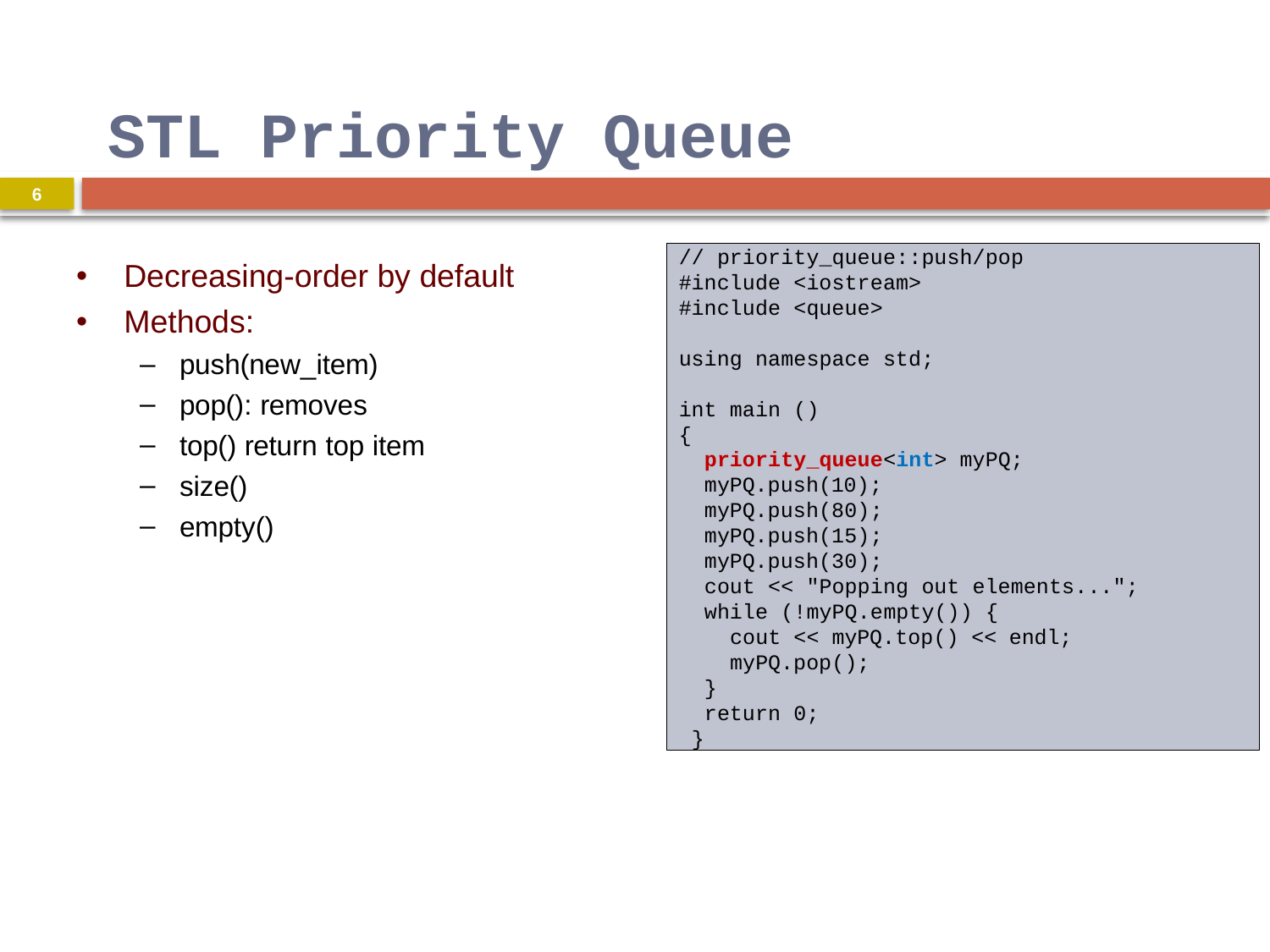

# STL Priority Queue
6
//  priority_queue::push/pop
#include  <iostream>
#include  <queue>
using  namespace  std; int  main  ()
{
priority_queue<int>  myPQ; myPQ.push(10); myPQ.push(80); myPQ.push(15); myPQ.push(30);
cout  <<  "Popping  out  elements..."; while  (!myPQ.empty())  {
cout <<  myPQ.top() << endl;
myPQ.pop();
}
return  0;
}
Decreasing-order by default
Methods:
push(new_item)
pop(): removes
top() return top item
size()
empty()